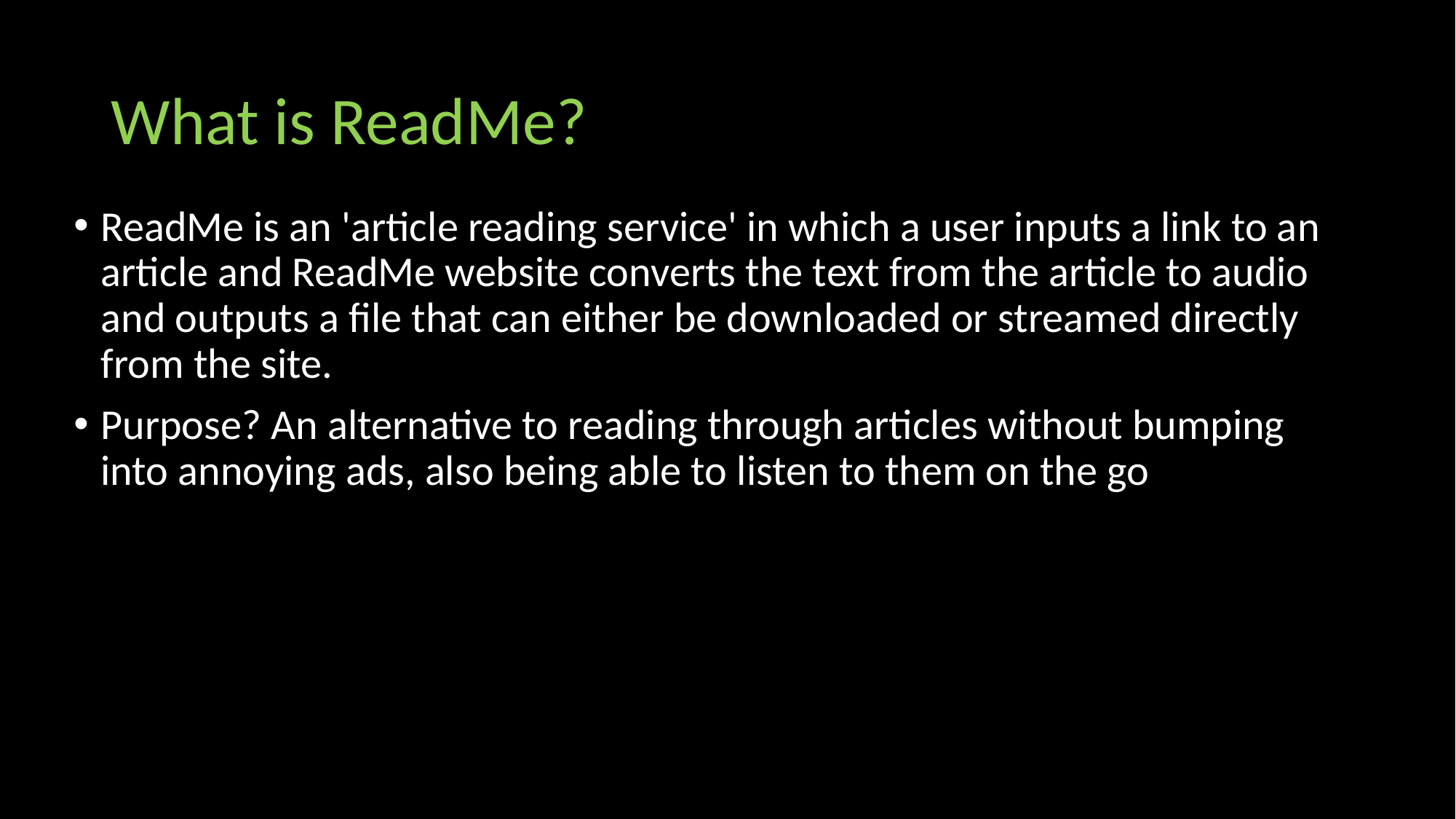

# What is ReadMe?
ReadMe is an 'article reading service' in which a user inputs a link to an article and ReadMe website converts the text from the article to audio and outputs a file that can either be downloaded or streamed directly from the site.
Purpose? An alternative to reading through articles without bumping into annoying ads, also being able to listen to them on the go